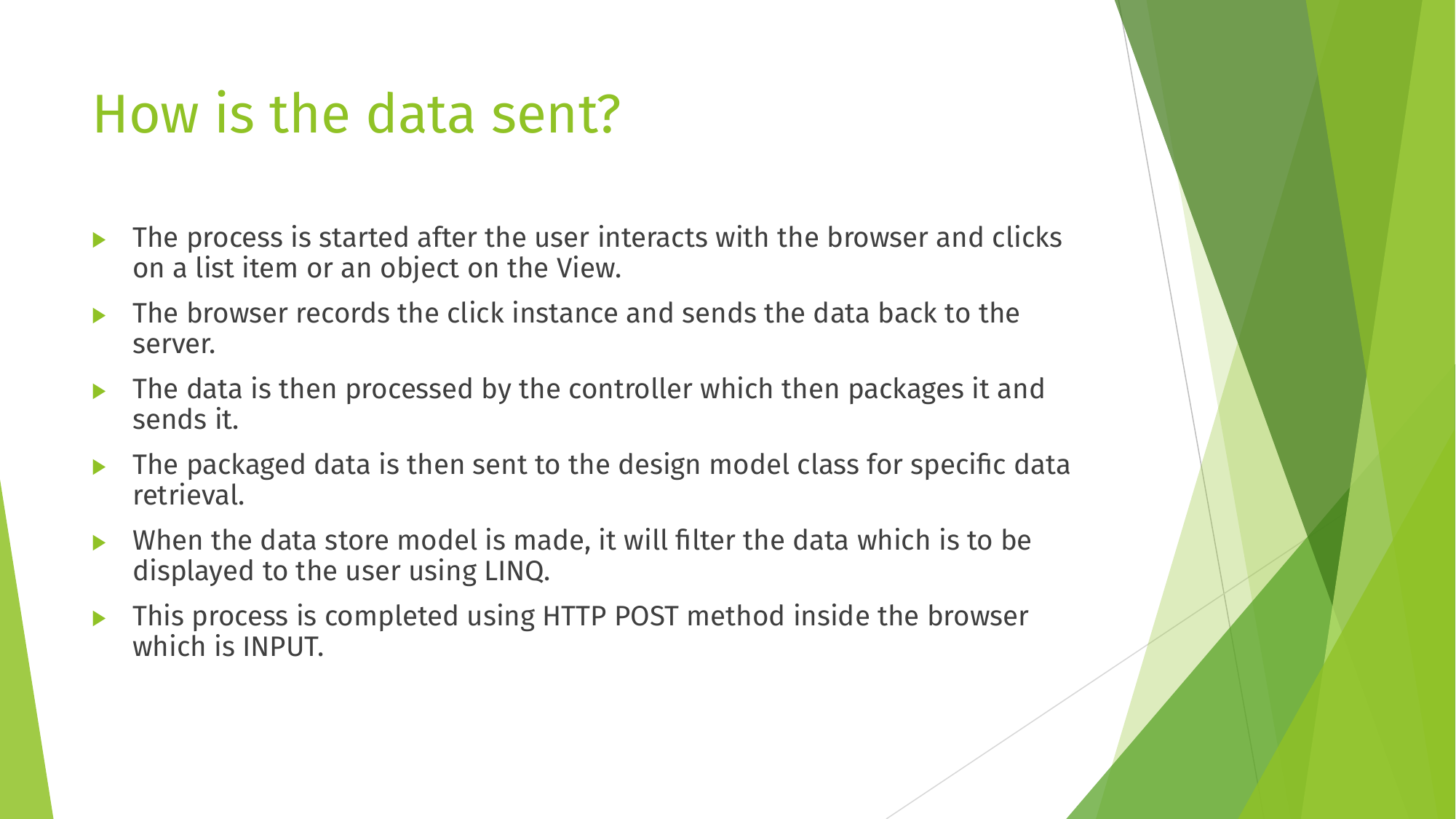

# How is the data sent?
The process is started after the user interacts with the browser and clicks on a list item or an object on the View.
The browser records the click instance and sends the data back to the server.
The data is then processed by the controller which then packages it and sends it.
The packaged data is then sent to the design model class for specific data retrieval.
When the data store model is made, it will filter the data which is to be displayed to the user using LINQ.
This process is completed using HTTP POST method inside the browser which is INPUT.